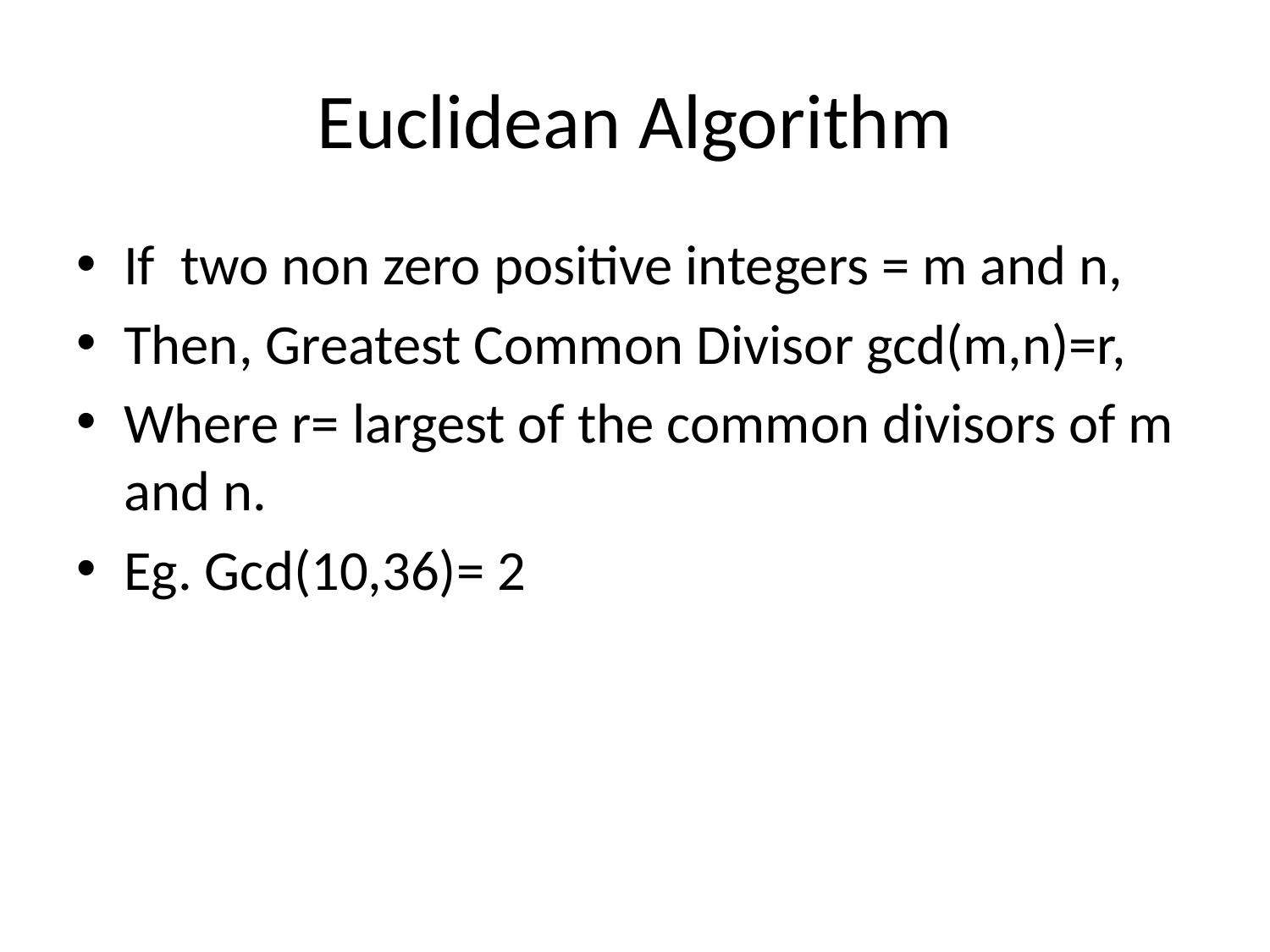

# Euclidean Algorithm
If  two non zero positive integers = m and n,
Then, Greatest Common Divisor gcd(m,n)=r,
Where r= largest of the common divisors of m and n.
Eg. Gcd(10,36)= 2